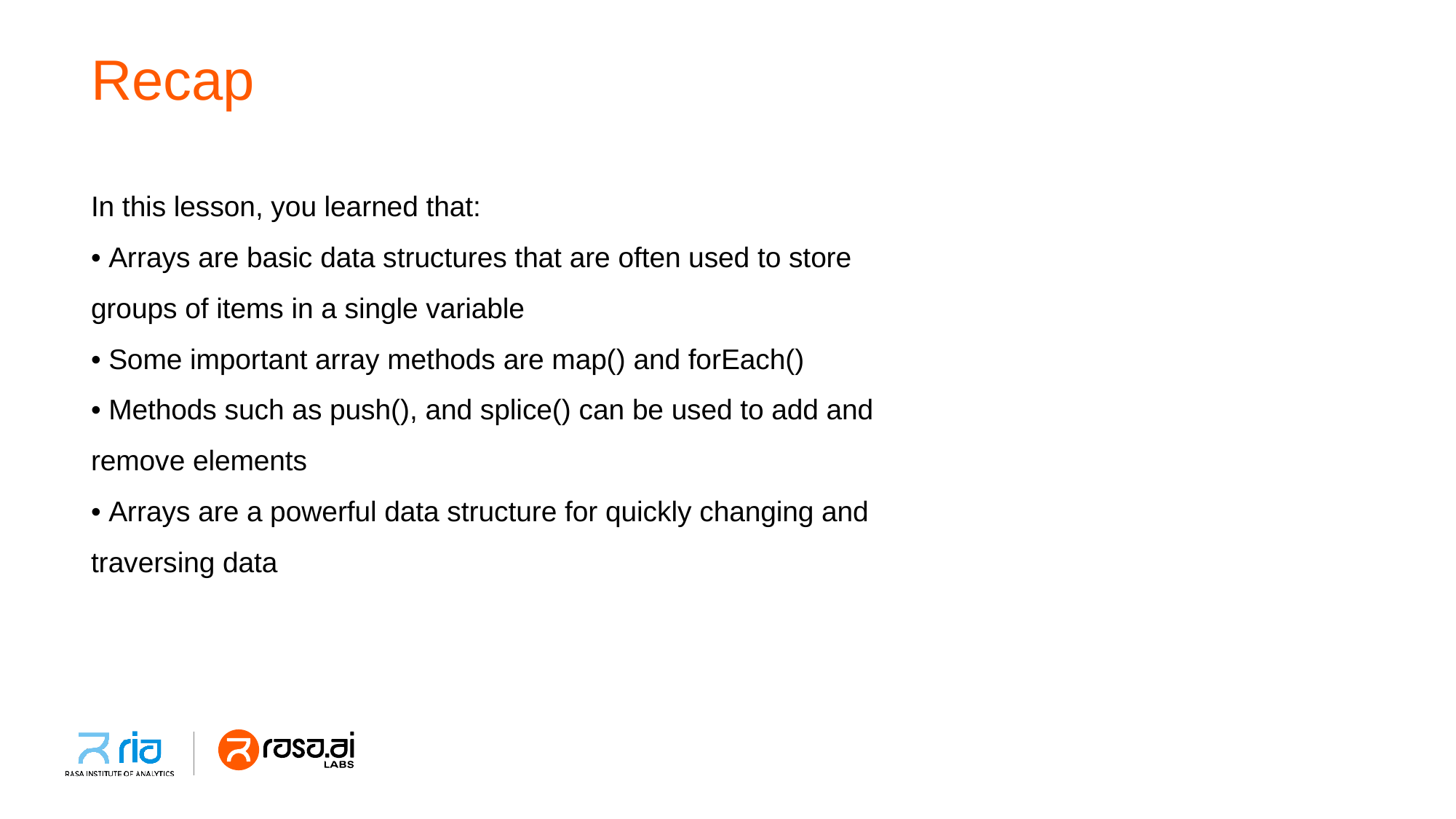

# Recap
In this lesson, you learned that:
• Arrays are basic data structures that are often used to store
groups of items in a single variable
• Some important array methods are map() and forEach()
• Methods such as push(), and splice() can be used to add and
remove elements
• Arrays are a powerful data structure for quickly changing and
traversing data